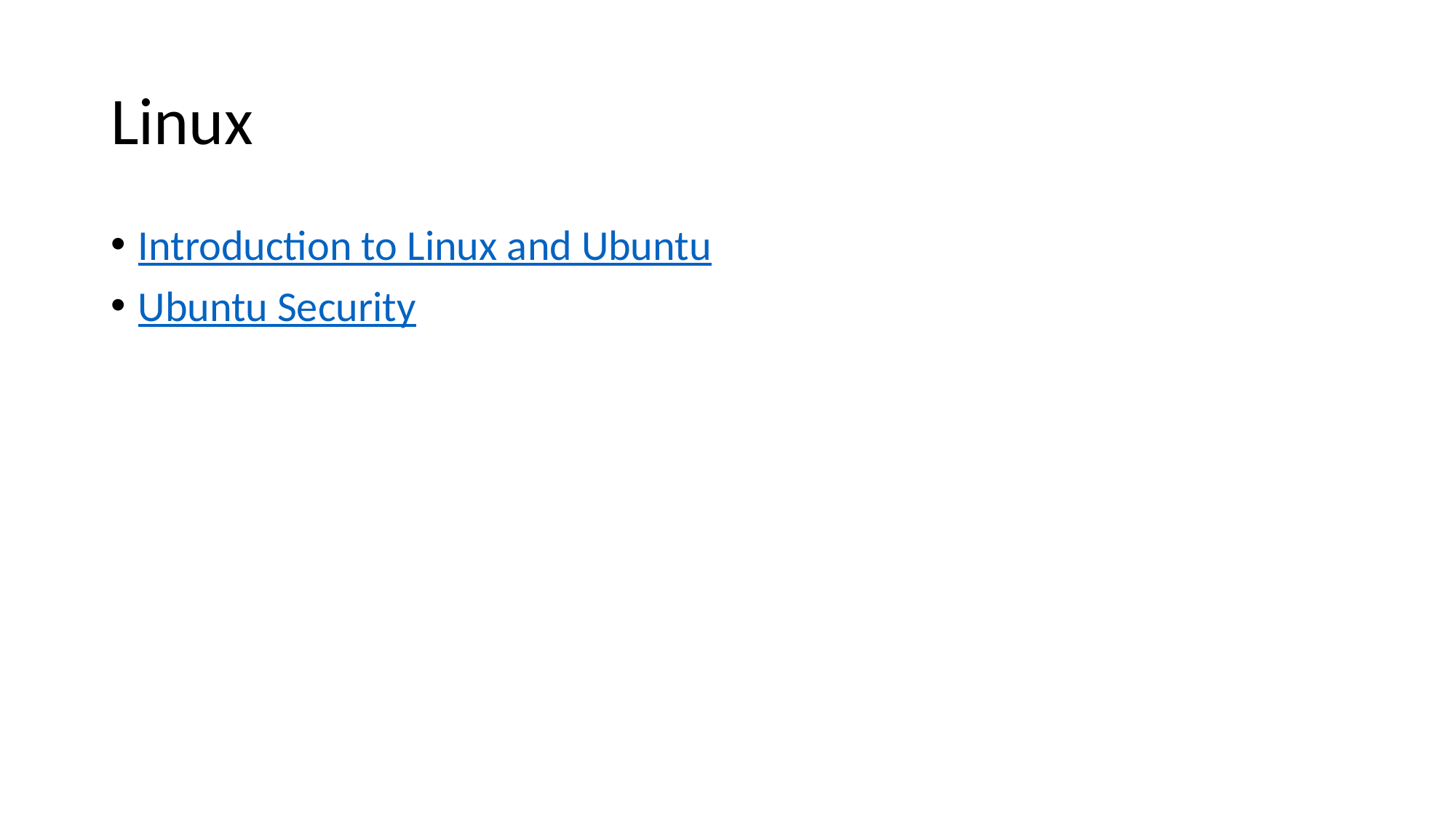

# Linux
Introduction to Linux and Ubuntu
Ubuntu Security